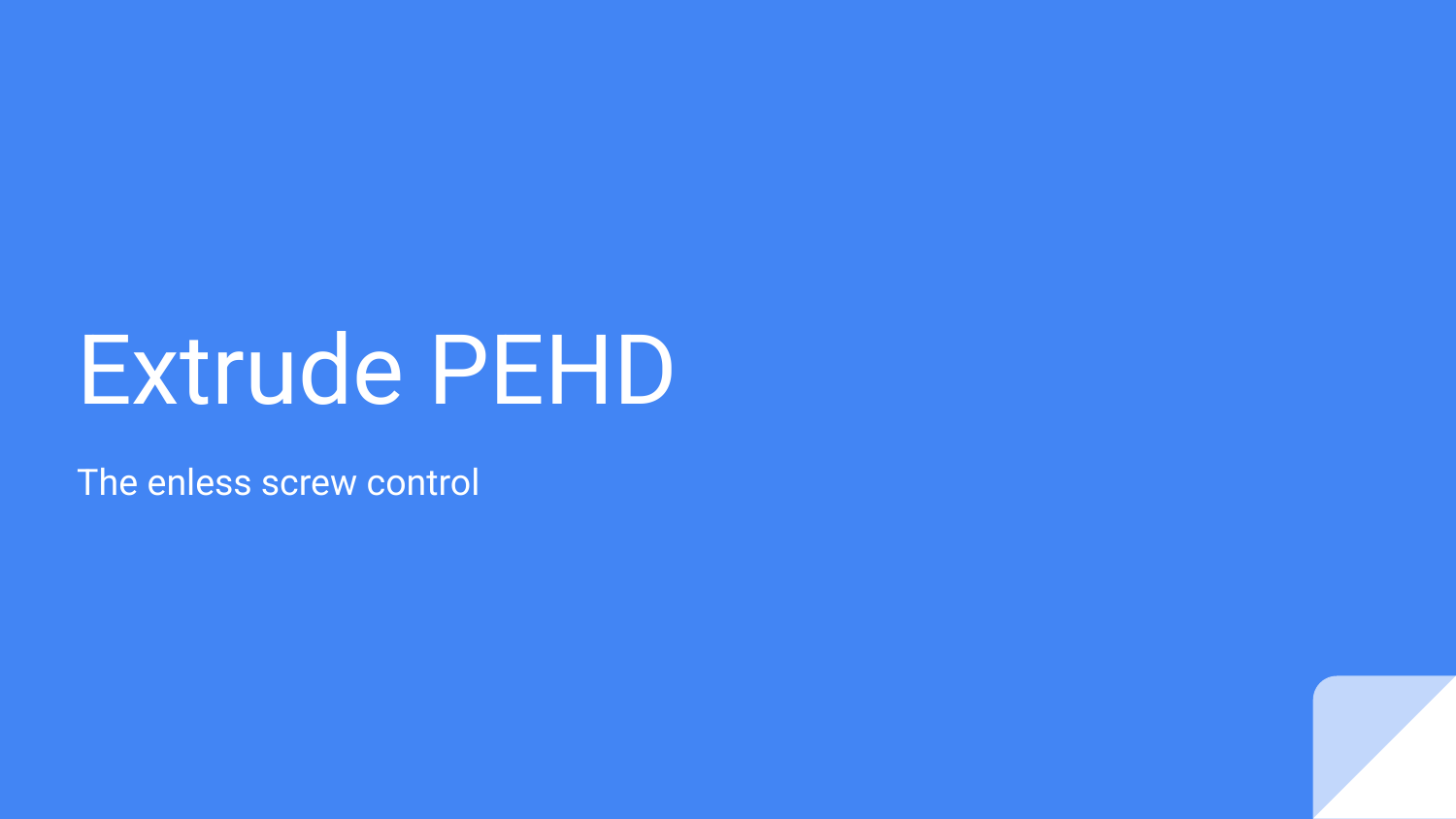

# Extrude PEHD
The enless screw control